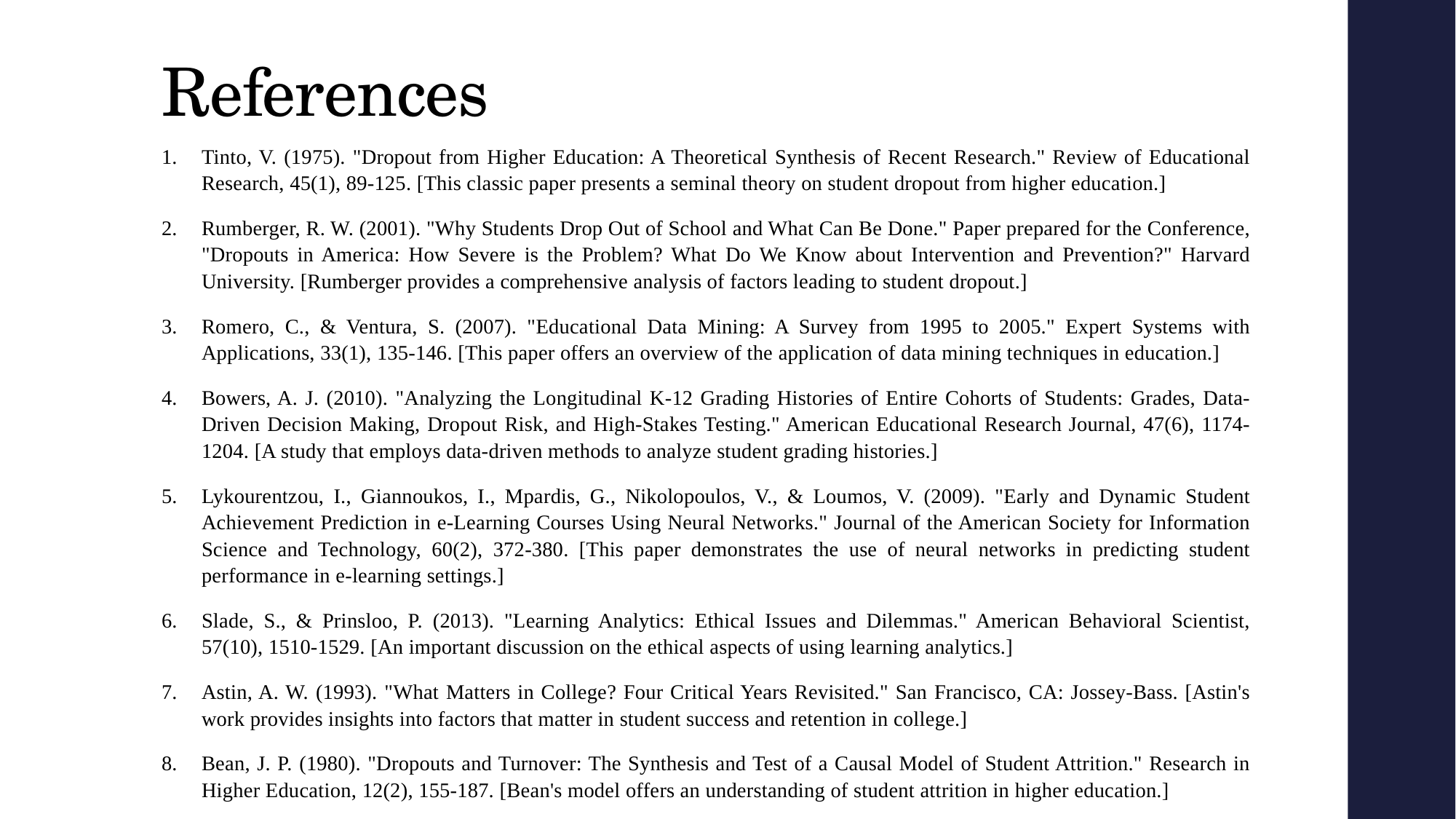

# References
Tinto, V. (1975). "Dropout from Higher Education: A Theoretical Synthesis of Recent Research." Review of Educational Research, 45(1), 89-125. [This classic paper presents a seminal theory on student dropout from higher education.]
Rumberger, R. W. (2001). "Why Students Drop Out of School and What Can Be Done." Paper prepared for the Conference, "Dropouts in America: How Severe is the Problem? What Do We Know about Intervention and Prevention?" Harvard University. [Rumberger provides a comprehensive analysis of factors leading to student dropout.]
Romero, C., & Ventura, S. (2007). "Educational Data Mining: A Survey from 1995 to 2005." Expert Systems with Applications, 33(1), 135-146. [This paper offers an overview of the application of data mining techniques in education.]
Bowers, A. J. (2010). "Analyzing the Longitudinal K-12 Grading Histories of Entire Cohorts of Students: Grades, Data-Driven Decision Making, Dropout Risk, and High-Stakes Testing." American Educational Research Journal, 47(6), 1174-1204. [A study that employs data-driven methods to analyze student grading histories.]
Lykourentzou, I., Giannoukos, I., Mpardis, G., Nikolopoulos, V., & Loumos, V. (2009). "Early and Dynamic Student Achievement Prediction in e-Learning Courses Using Neural Networks." Journal of the American Society for Information Science and Technology, 60(2), 372-380. [This paper demonstrates the use of neural networks in predicting student performance in e-learning settings.]
Slade, S., & Prinsloo, P. (2013). "Learning Analytics: Ethical Issues and Dilemmas." American Behavioral Scientist, 57(10), 1510-1529. [An important discussion on the ethical aspects of using learning analytics.]
Astin, A. W. (1993). "What Matters in College? Four Critical Years Revisited." San Francisco, CA: Jossey-Bass. [Astin's work provides insights into factors that matter in student success and retention in college.]
Bean, J. P. (1980). "Dropouts and Turnover: The Synthesis and Test of a Causal Model of Student Attrition." Research in Higher Education, 12(2), 155-187. [Bean's model offers an understanding of student attrition in higher education.]